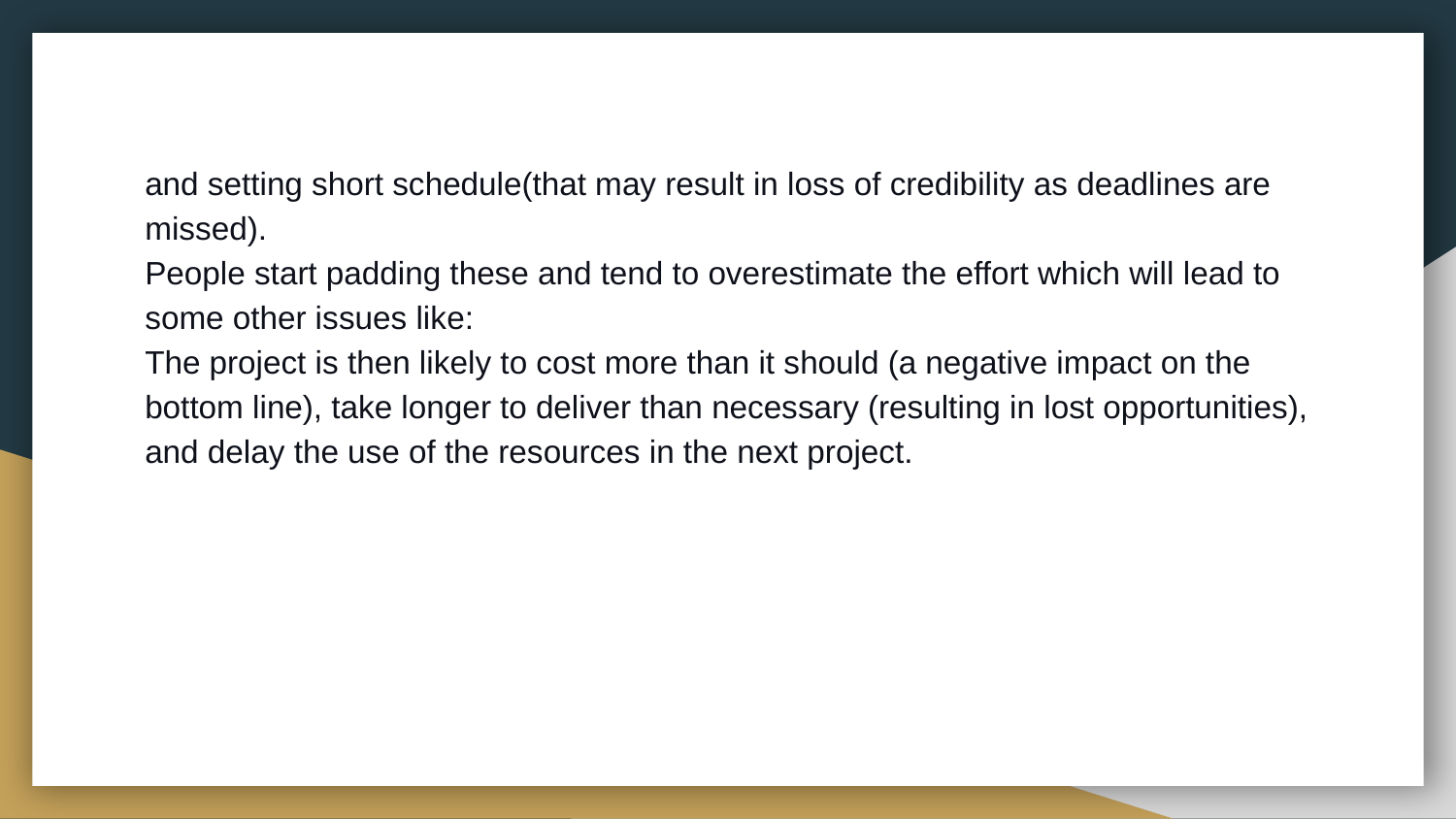

and setting short schedule(that may result in loss of credibility as deadlines are missed).
People start padding these and tend to overestimate the effort which will lead to some other issues like:
The project is then likely to cost more than it should (a negative impact on the bottom line), take longer to deliver than necessary (resulting in lost opportunities), and delay the use of the resources in the next project.